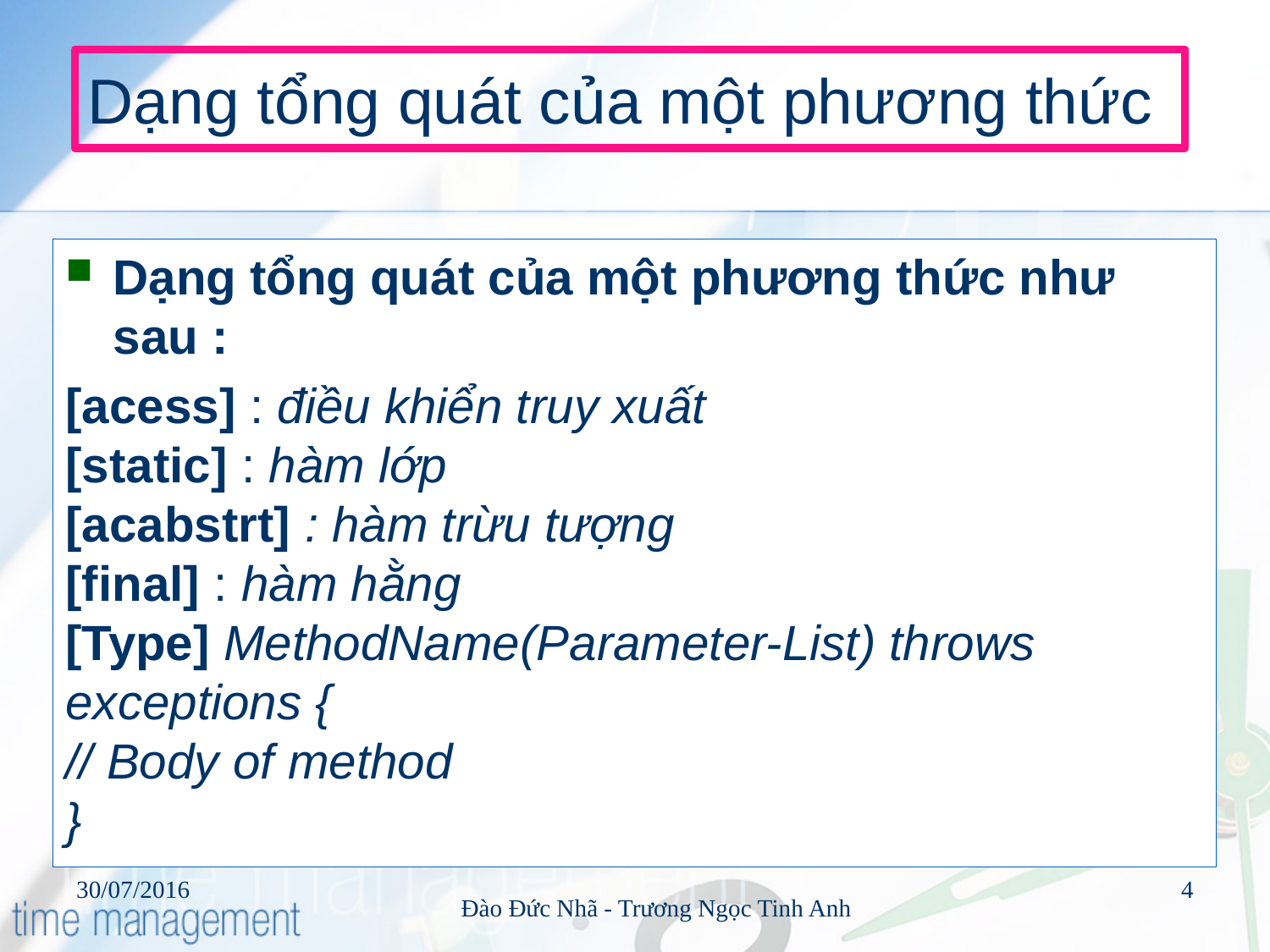

# Dạng tổng quát của một phương thức
Dạng tổng quát của một phương thức như sau :
[acess] : điều khiển truy xuất
[static] : hàm lớp
[acabstrt] : hàm trừu tượng
[final] : hàm hằng
[Type] MethodName(Parameter-List) throws exceptions {
// Body of method
}

30/07/2016
4
Đào Đức Nhã - Trương Ngọc Tinh Anh